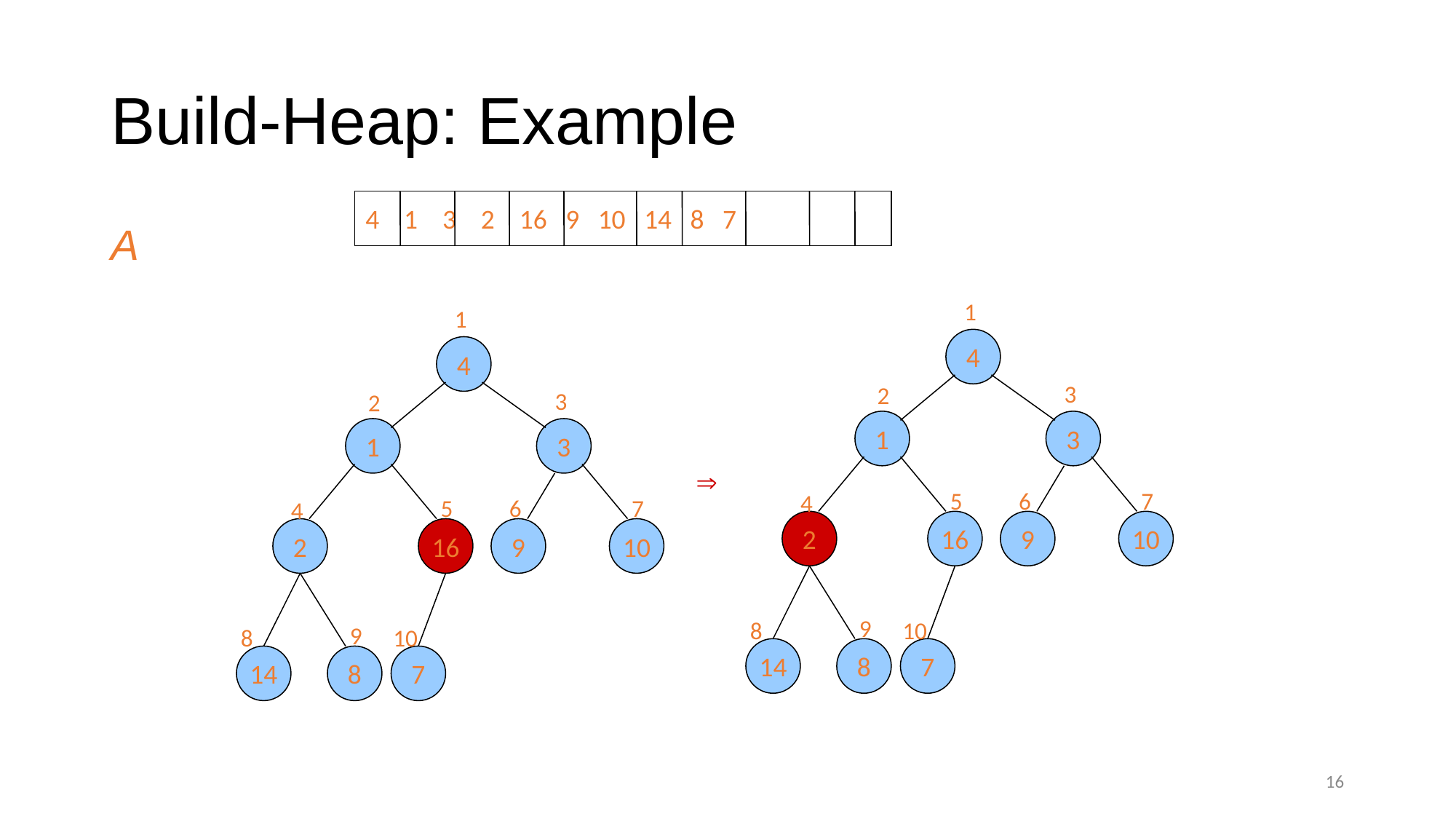

# Build-Heap: Example
4    1    3    2    16   9   10   14   8   7

A
1
4
3
2

1
3

5
6
7
4
2
16
9
10

9
8
10
14
8
7
1
4
3
2

1
3

5
6
7
4
2
16
9
10

9
8
10
14
8
7
⇒
16